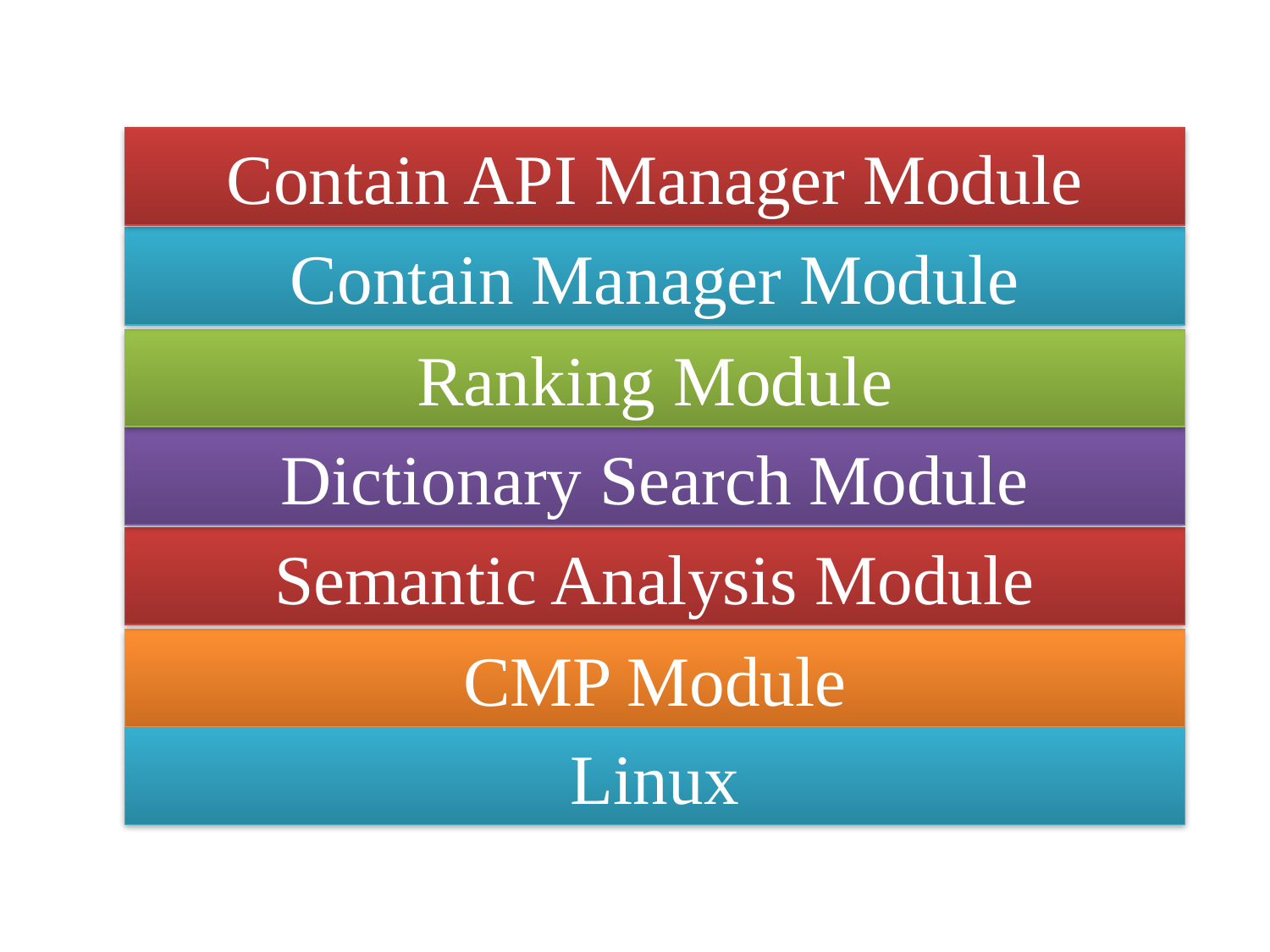

Contain API Manager Module
Contain Manager Module
Ranking Module
Dictionary Search Module
Semantic Analysis Module
CMP Module
Linux